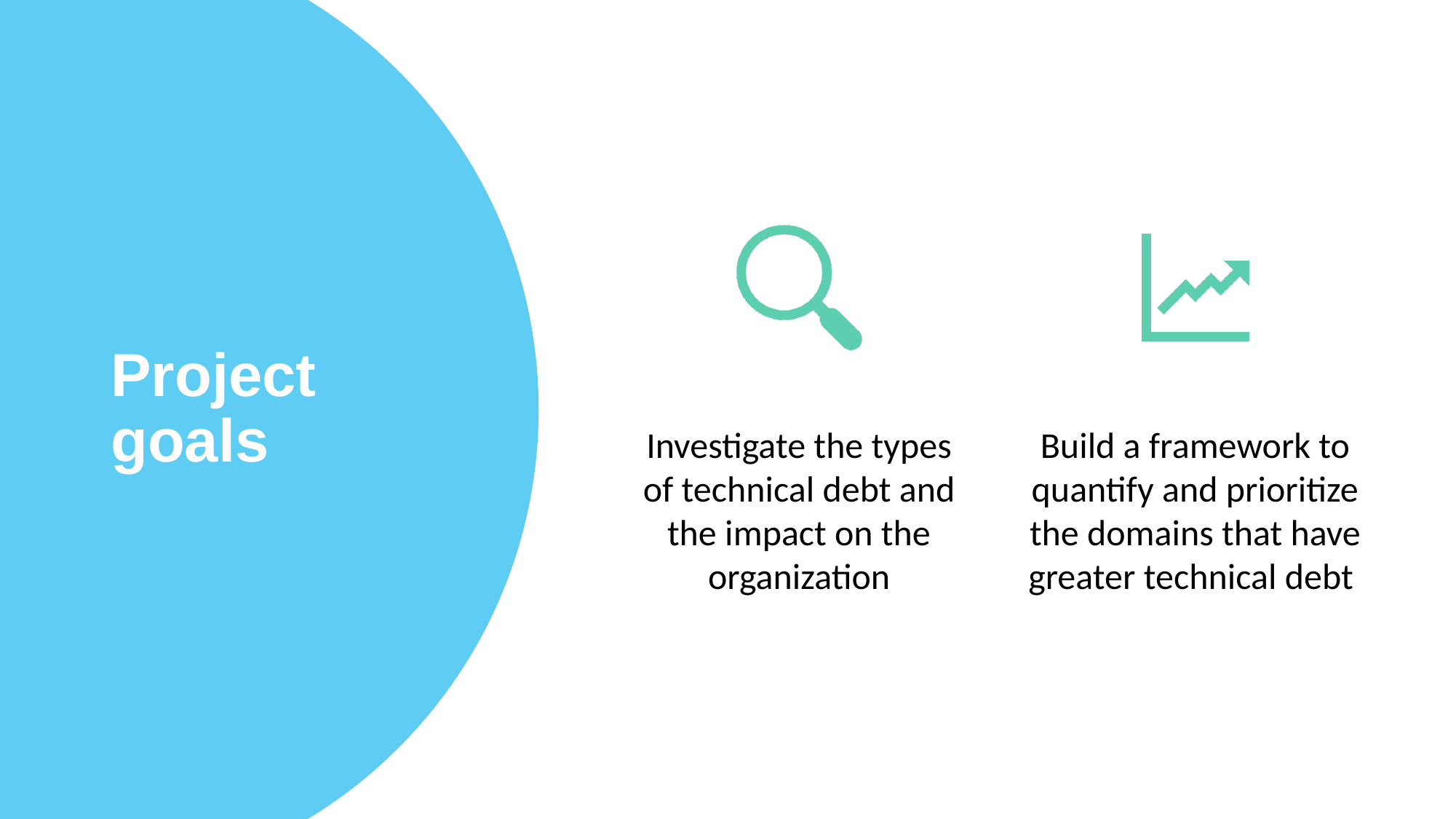

# Project goals

Investigate the types of technical debt and the impact on the organization

Build a framework to quantify and prioritize the domains that have greater technical debt